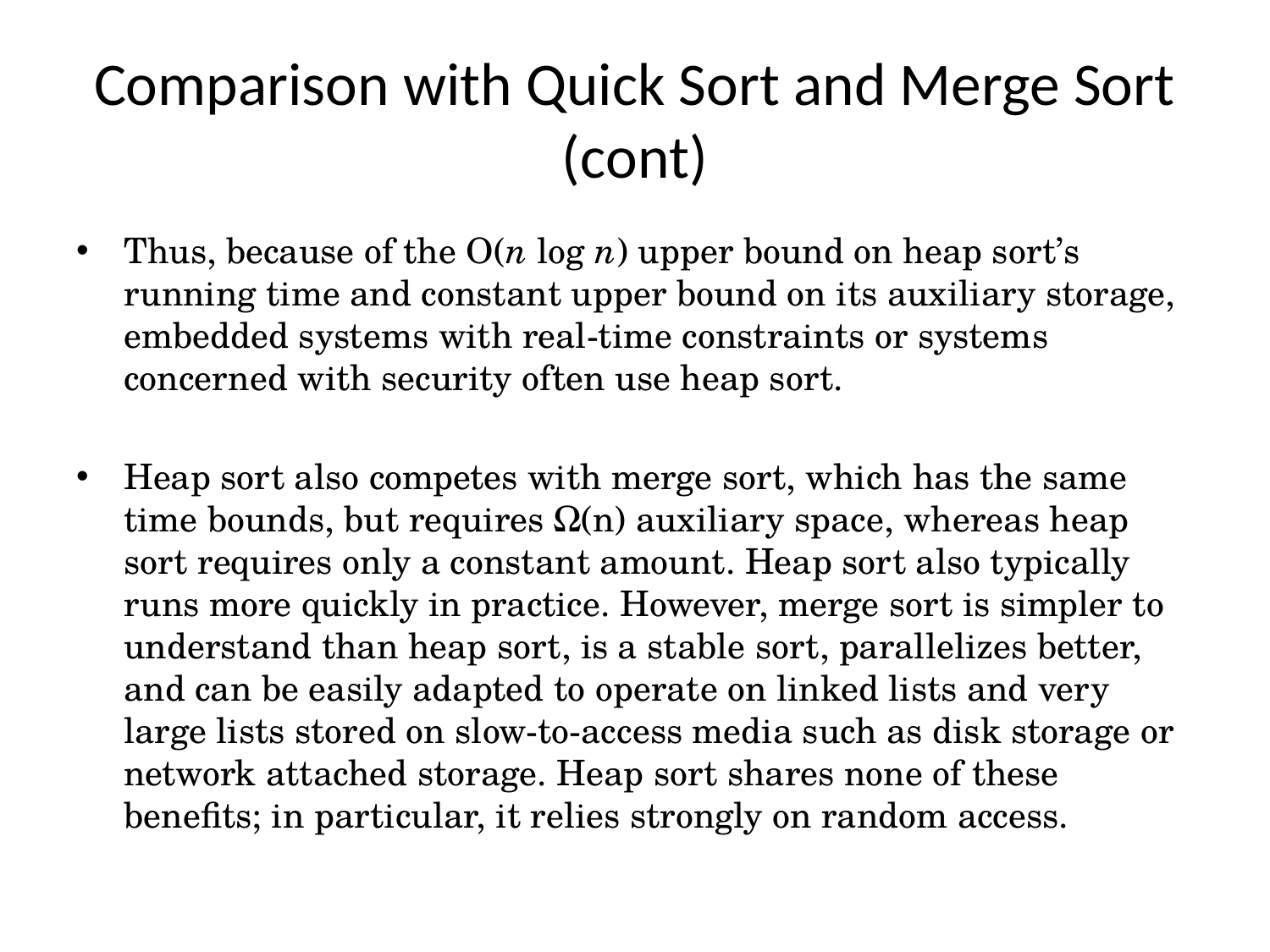

# Comparison with Quick Sort and Merge Sort (cont)
Thus, because of the O(n log n) upper bound on heap sort’s running time and constant upper bound on its auxiliary storage, embedded systems with real-time constraints or systems concerned with security often use heap sort.

Heap sort also competes with merge sort, which has the same time bounds, but requires Ω(n) auxiliary space, whereas heap sort requires only a constant amount. Heap sort also typically runs more quickly in practice. However, merge sort is simpler to understand than heap sort, is a stable sort, parallelizes better, and can be easily adapted to operate on linked lists and very large lists stored on slow-to-access media such as disk storage or network attached storage. Heap sort shares none of these benefits; in particular, it relies strongly on random access.